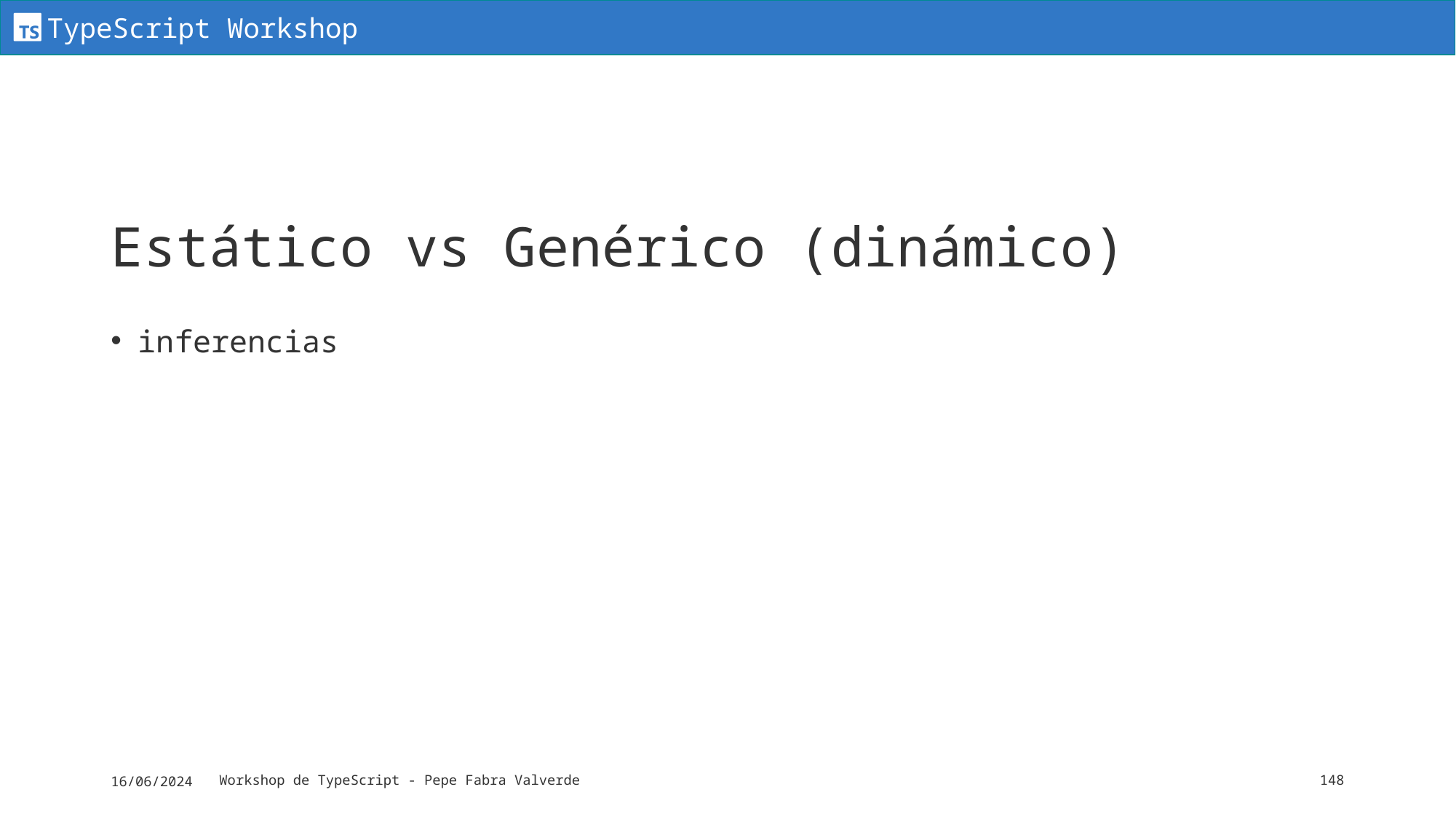

# Estático vs Genérico (dinámico)
inferencias
16/06/2024
Workshop de TypeScript - Pepe Fabra Valverde
148